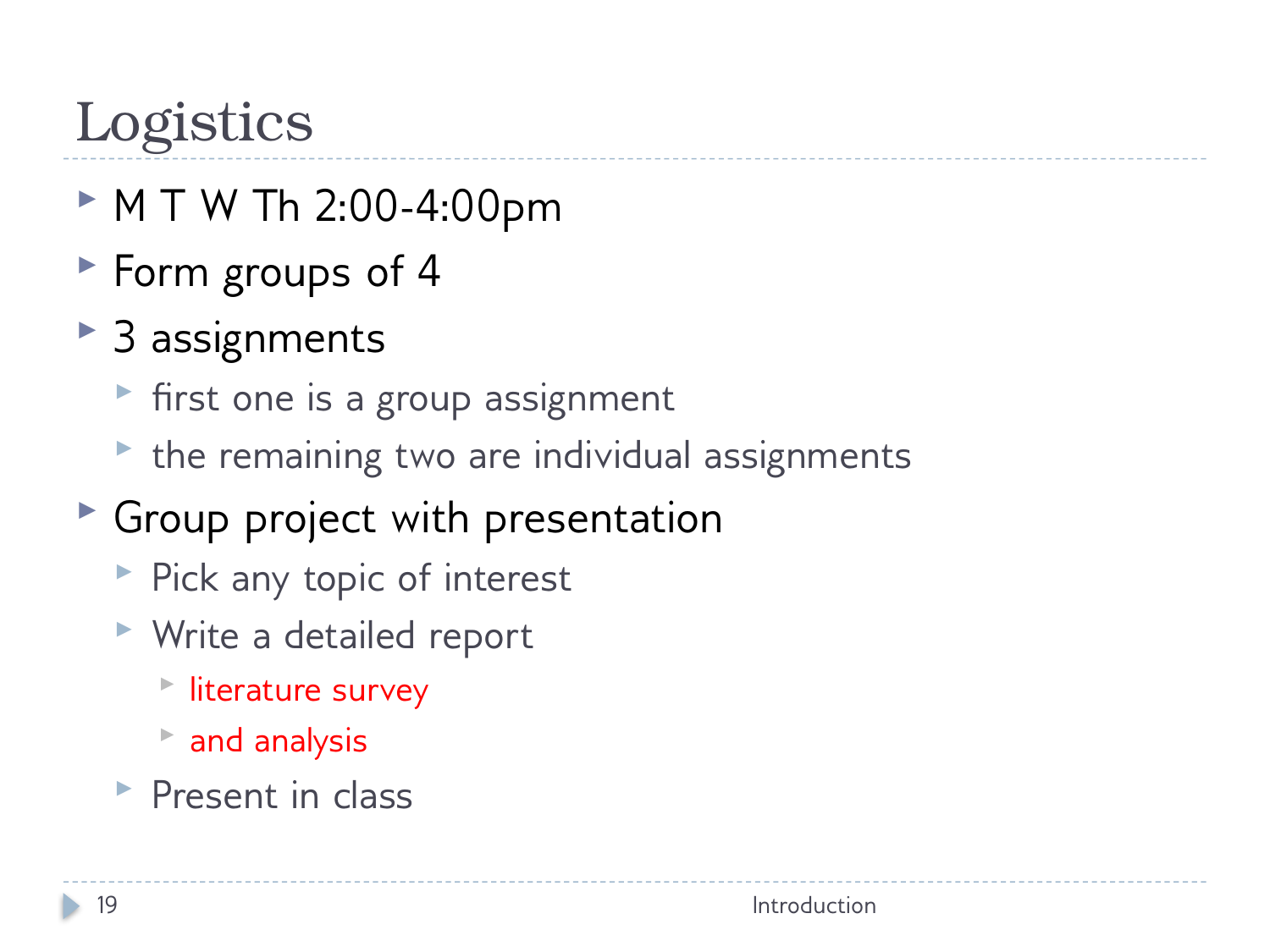

# Logistics
M T W Th 2:00-4:00pm
Form groups of 4
3 assignments
first one is a group assignment
the remaining two are individual assignments
Group project with presentation
Pick any topic of interest
Write a detailed report
literature survey
and analysis
Present in class

19
Introduction